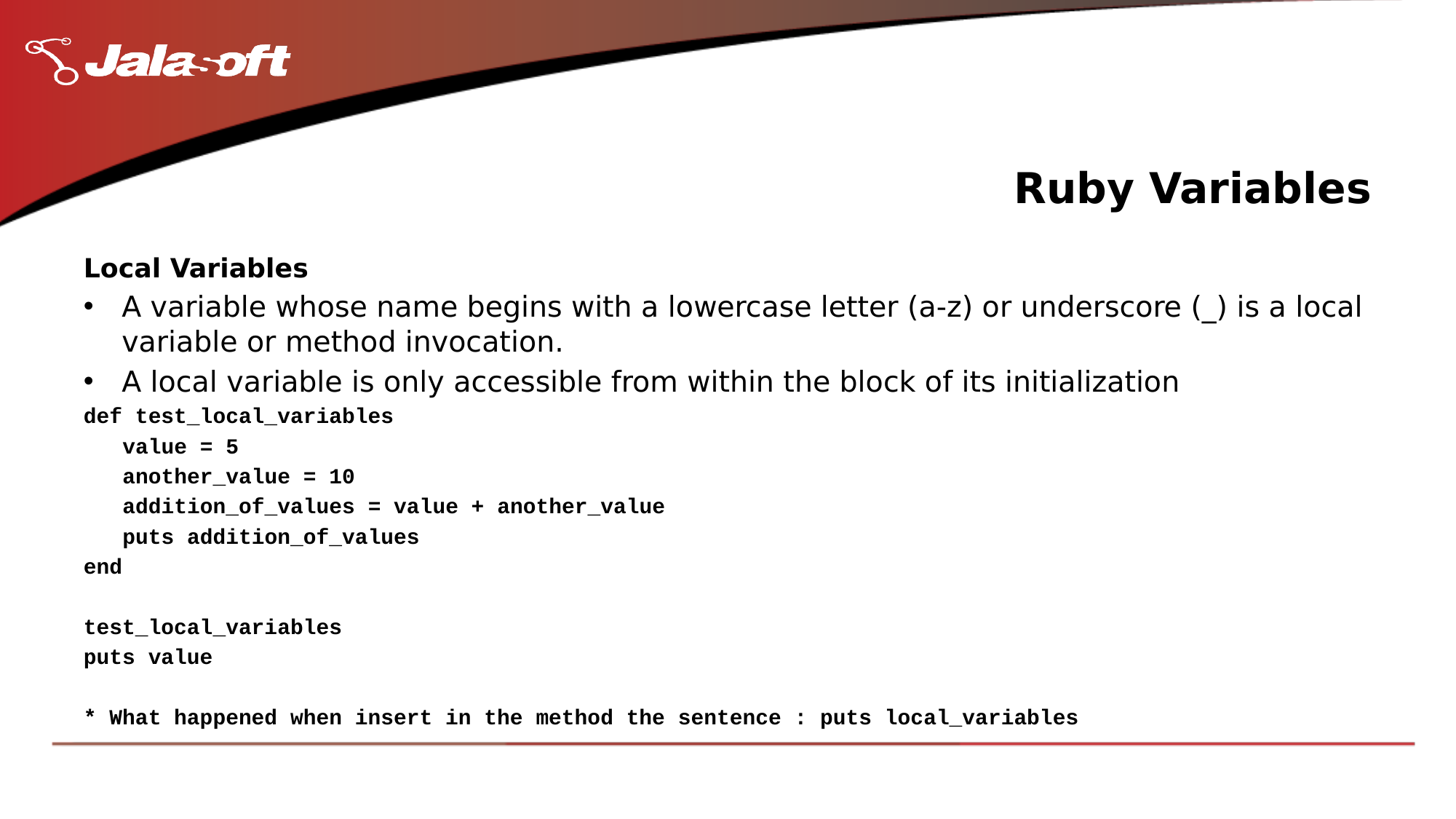

# Ruby Variables
Local Variables
A variable whose name begins with a lowercase letter (a-z) or underscore (_) is a local variable or method invocation.
A local variable is only accessible from within the block of its initialization
def test_local_variables
   value = 5
   another_value = 10
   addition_of_values = value + another_value
   puts addition_of_values
end

test_local_variables
puts value

* What happened when insert in the method the sentence : puts local_variables